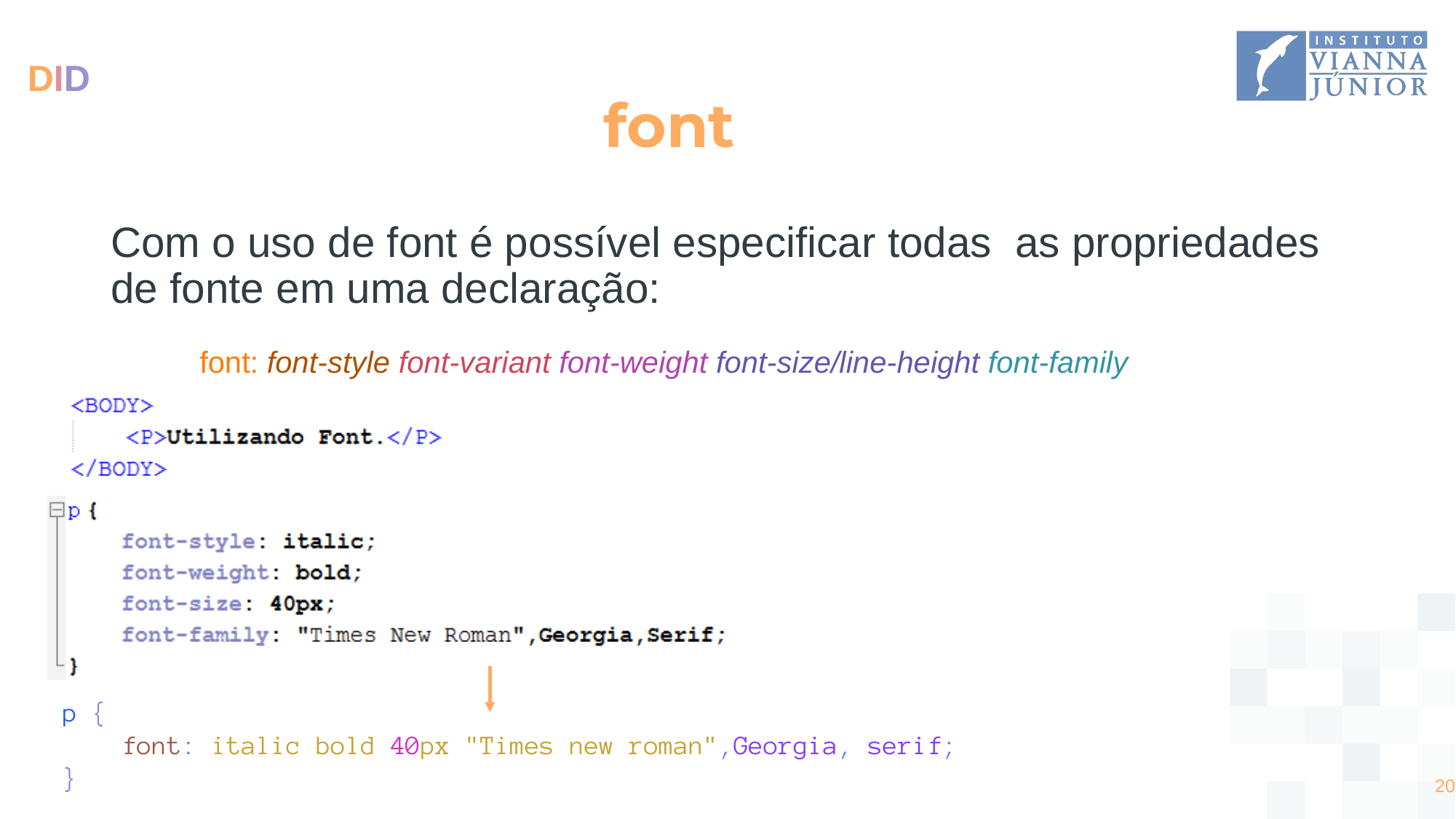

# font
Com o uso de font é possível especificar todas  as propriedades de fonte em uma declaração:

font: font-style font-variant font-weight font-size/line-height font-family

p {
    font: italic bold 40px "Times new roman",Georgia, serif;
}
20